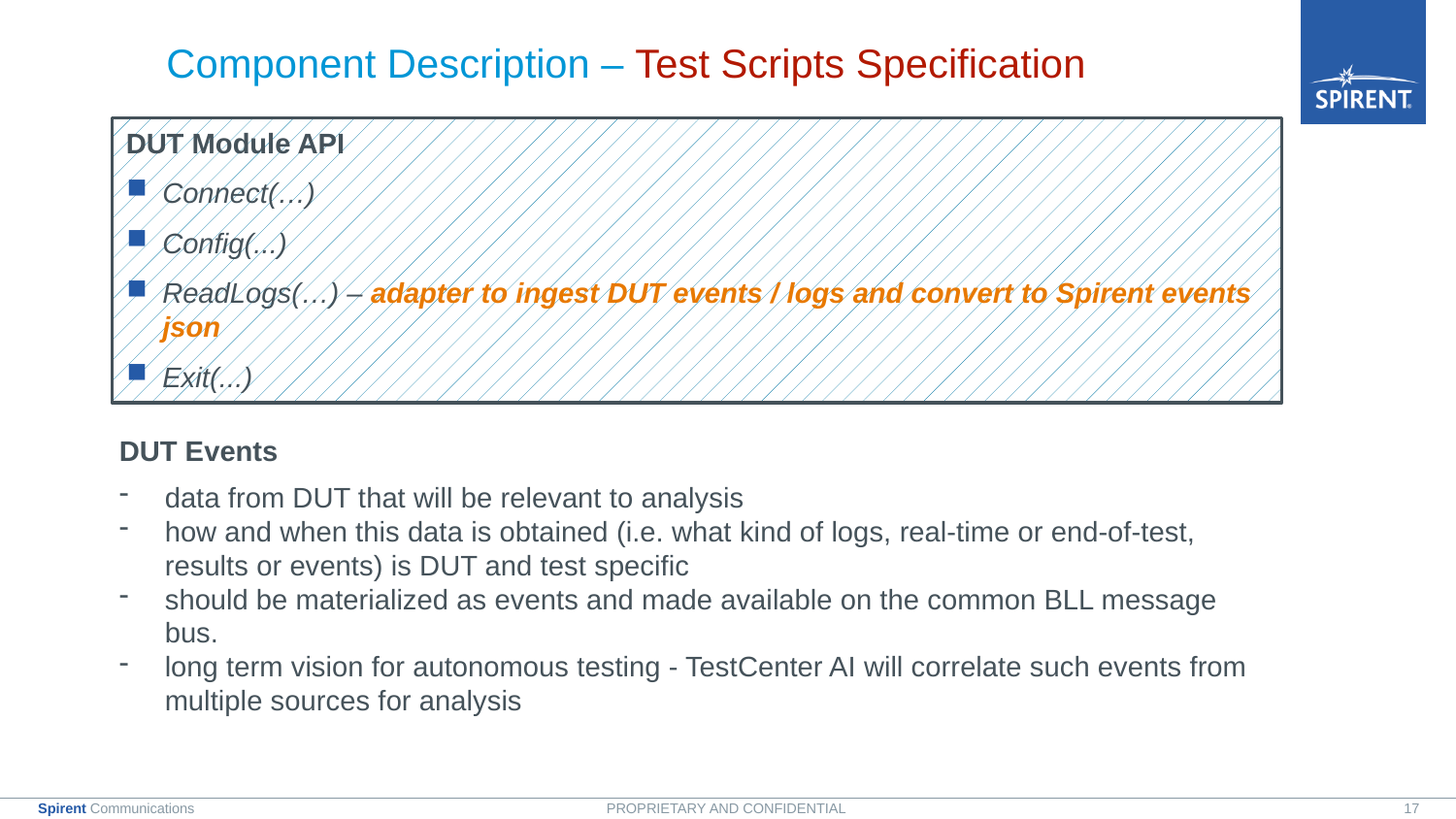

# Component Description – Test Scripts Specification
DUT Module API
Connect(…)
Config(...)
ReadLogs(…) – adapter to ingest DUT events / logs and convert to Spirent events json
Exit(...)

DUT Events
data from DUT that will be relevant to analysis
how and when this data is obtained (i.e. what kind of logs, real-time or end-of-test, results or events) is DUT and test specific
should be materialized as events and made available on the common BLL message bus.
long term vision for autonomous testing - TestCenter AI will correlate such events from multiple sources for analysis